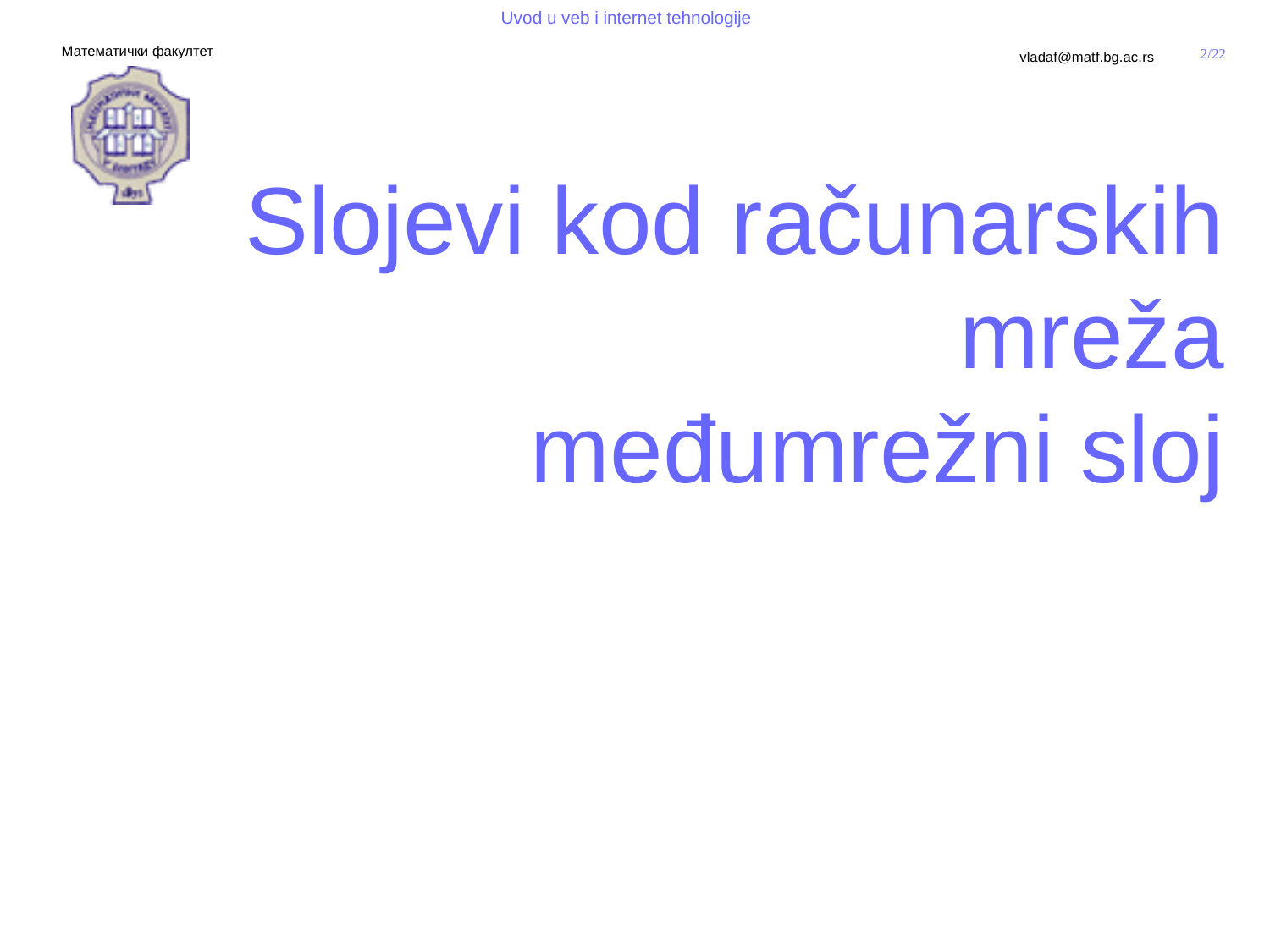

# Slojevi kod računarskih mreža međumrežni sloj